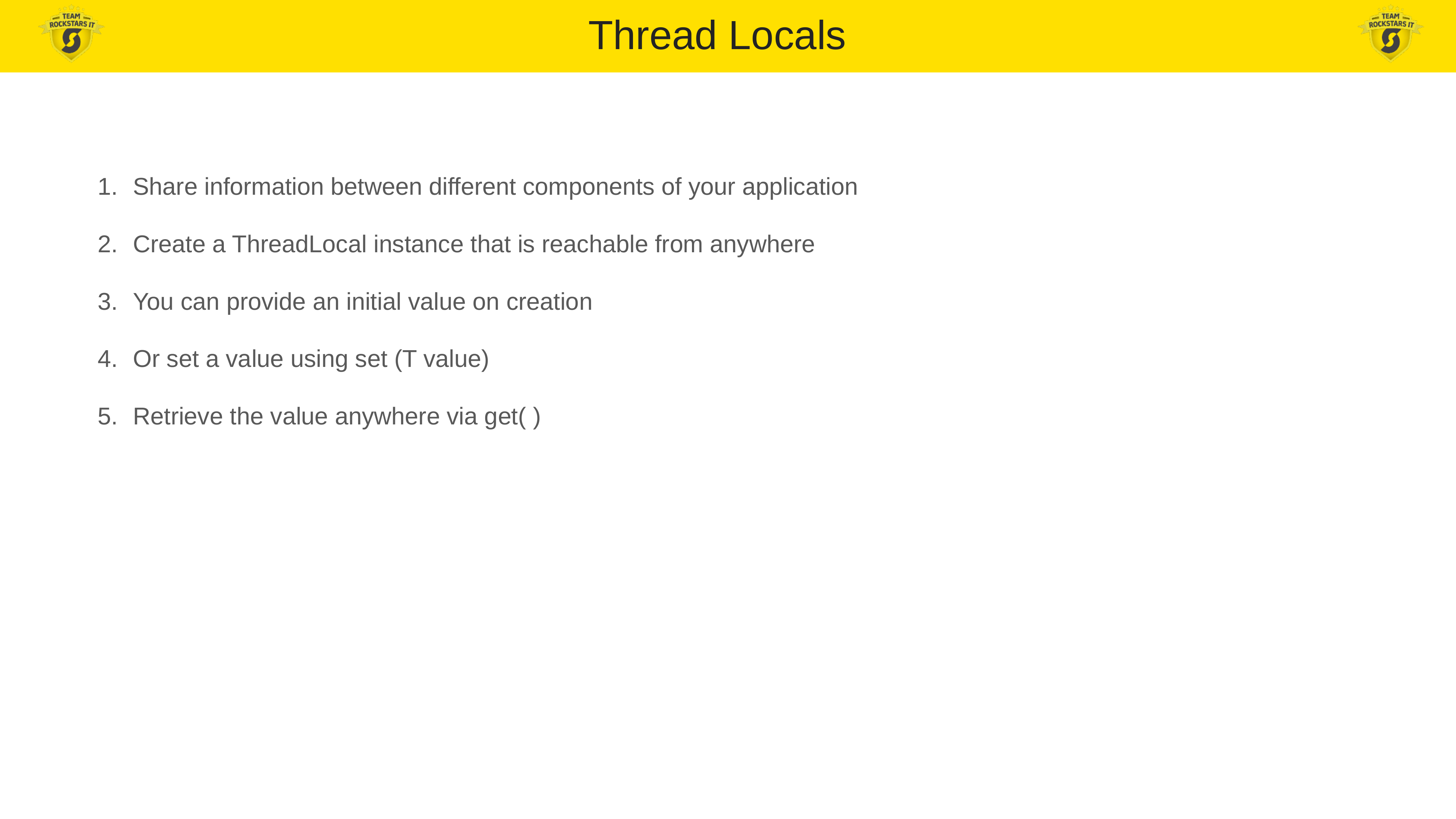

Thread Locals
Share information between different components of your application
Create a ThreadLocal instance that is reachable from anywhere
You can provide an initial value on creation
Or set a value using set (T value)
Retrieve the value anywhere via get( )